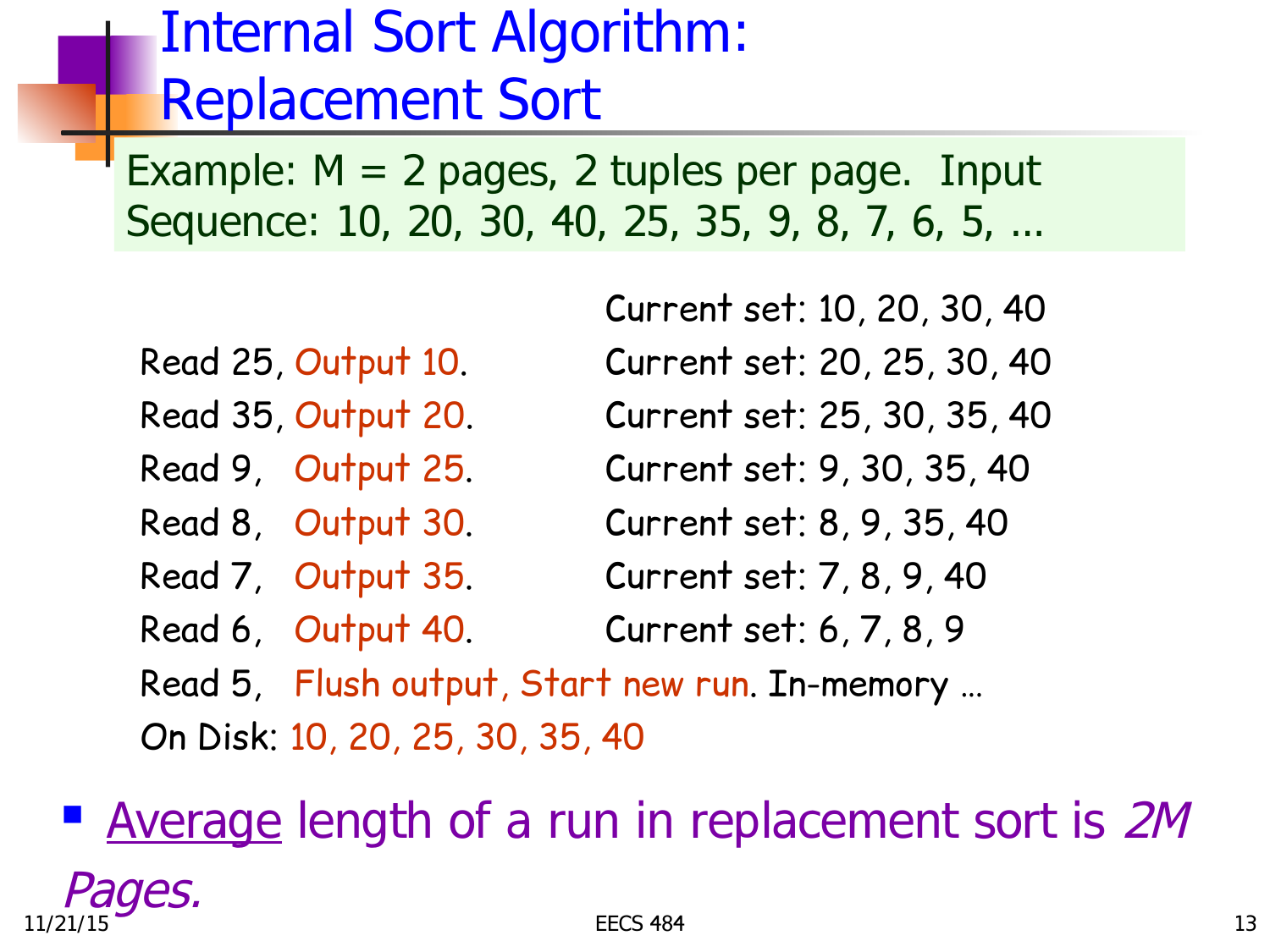

# Internal Sort Algorithm: Replacement Sort
Example: M = 2 pages, 2 tuples per page.  Input Sequence: 10, 20, 30, 40, 25, 35, 9, 8, 7, 6, 5, …
				Current set: 10, 20, 30, 40
Read 25, Output 10. 	Current set: 20, 25, 30, 40
Read 35, Output 20. 	Current set: 25, 30, 35, 40
Read 9,   Output 25.   	Current set: 9, 30, 35, 40
Read 8,   Output 30.  	Current set: 8, 9, 35, 40
Read 7,   Output 35. 	Current set: 7, 8, 9, 40
Read 6,   Output 40. 	Current set: 6, 7, 8, 9
Read 5,   Flush output, Start new run. In-memory …
On Disk: 10, 20, 25, 30, 35, 40
 Average length of a run in replacement sort is 2M
Pages.
11/21/15
EECS 484
13